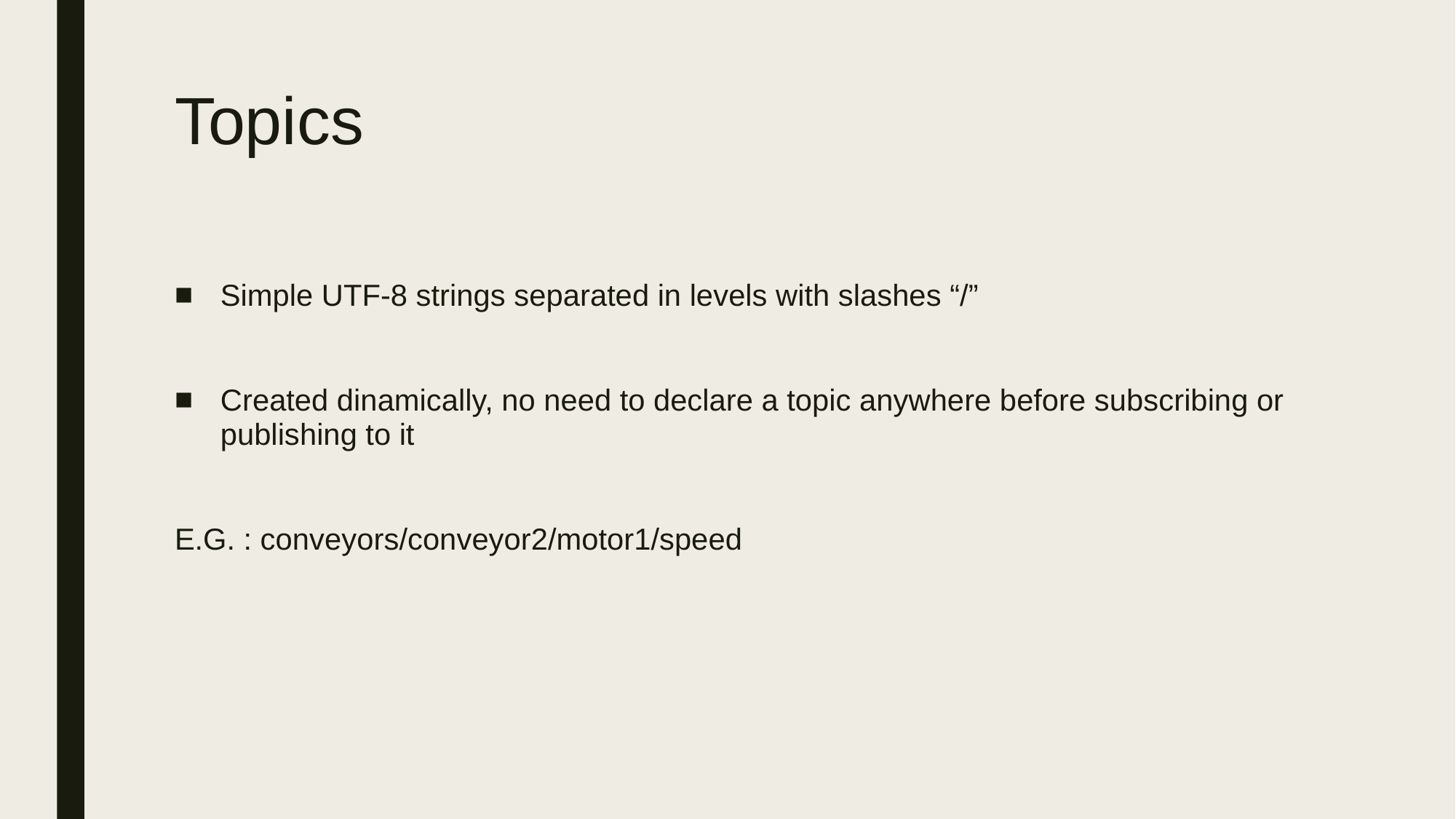

# Topics
Simple UTF-8 strings separated in levels with slashes “/”

Created dinamically, no need to declare a topic anywhere before subscribing or publishing to it

E.G. : conveyors/conveyor2/motor1/speed